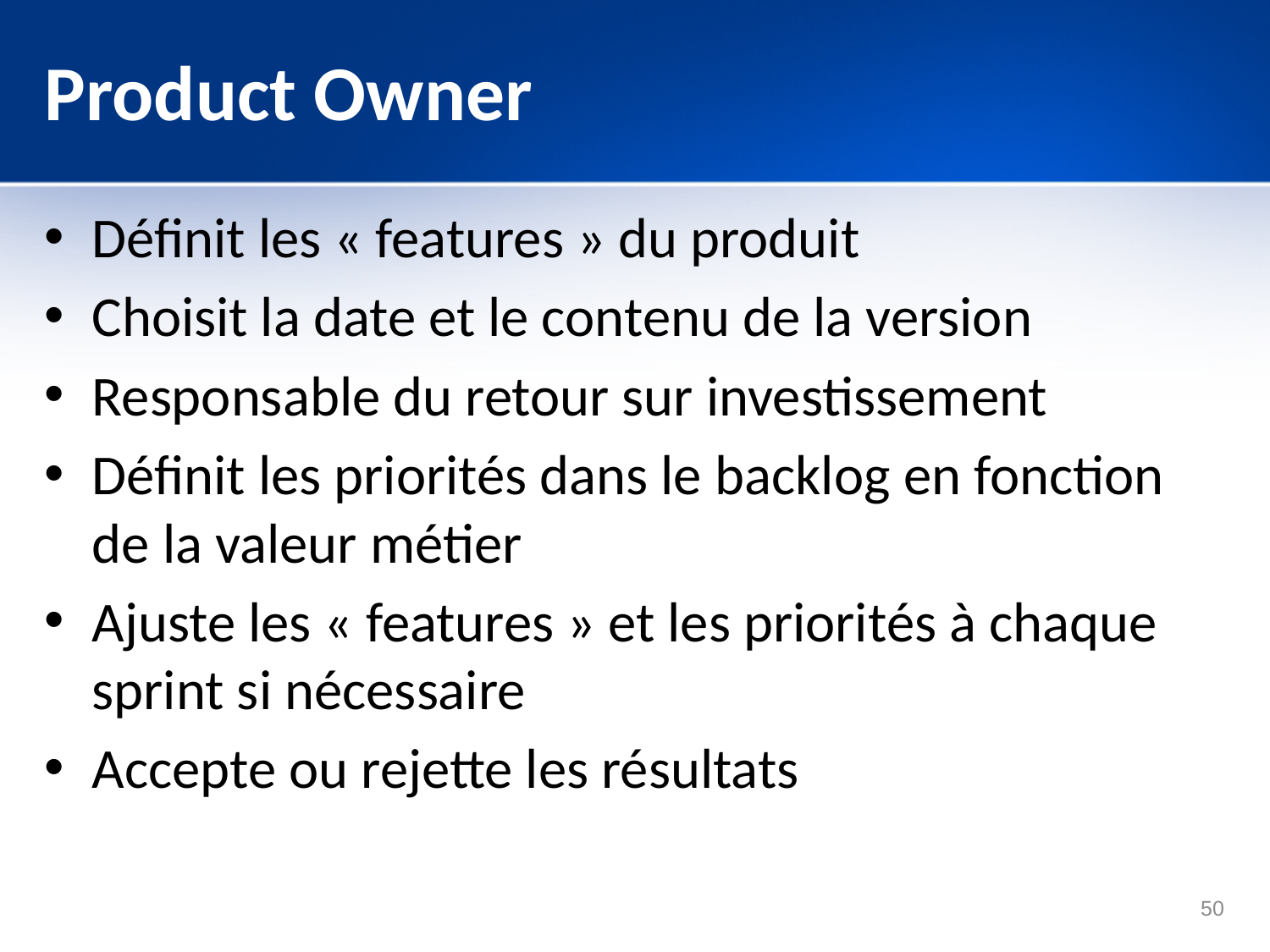

# Product Owner

Définit les « features » du produit
Choisit la date et le contenu de la version
Responsable du retour sur investissement
Définit les priorités dans le backlog en fonction de la valeur métier
Ajuste les « features » et les priorités à chaque sprint si nécessaire
Accepte ou rejette les résultats

50